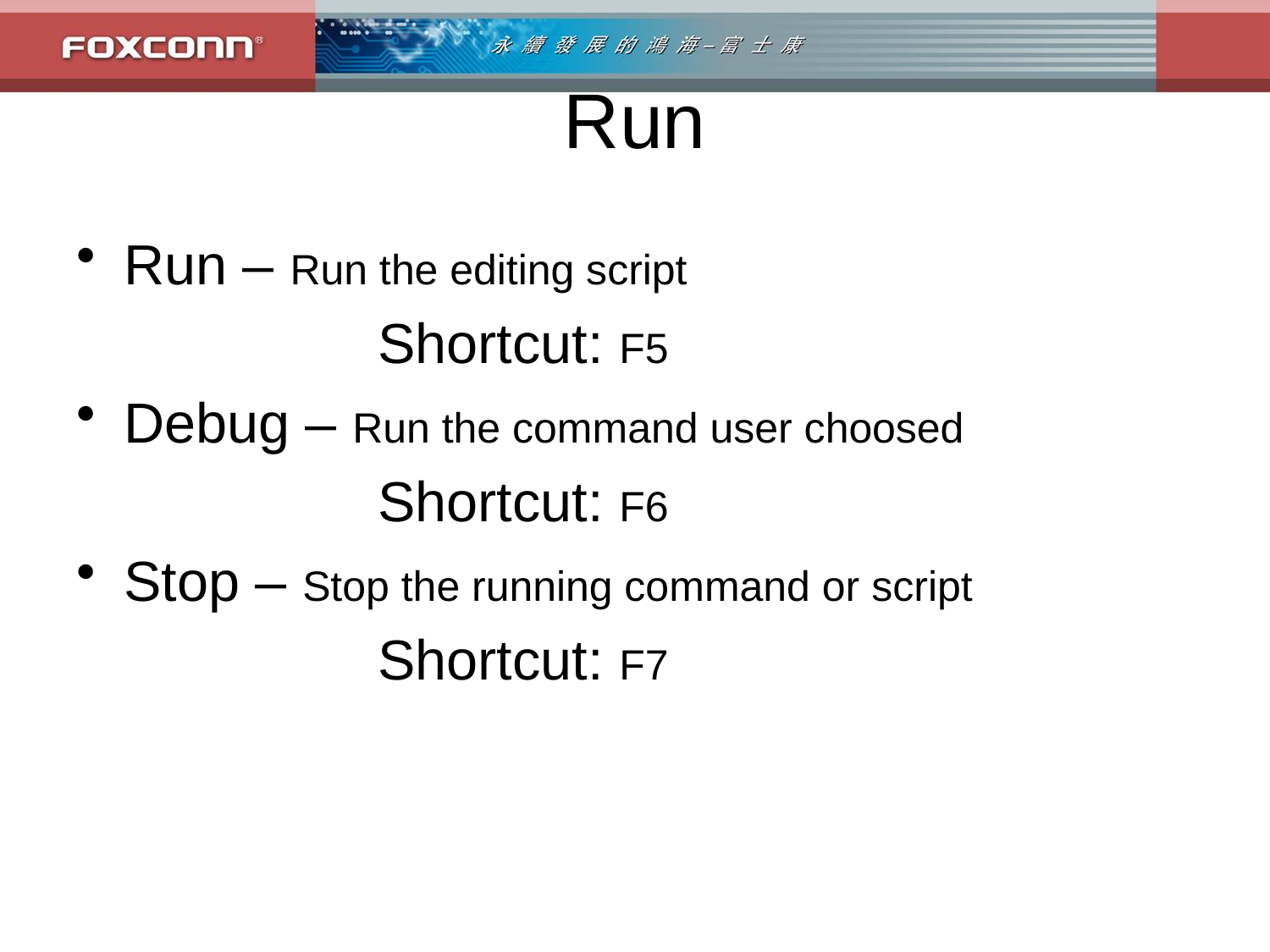

# Run
Run – Run the editing script
			Shortcut: F5
Debug – Run the command user choosed
			Shortcut: F6
Stop – Stop the running command or script
			Shortcut: F7